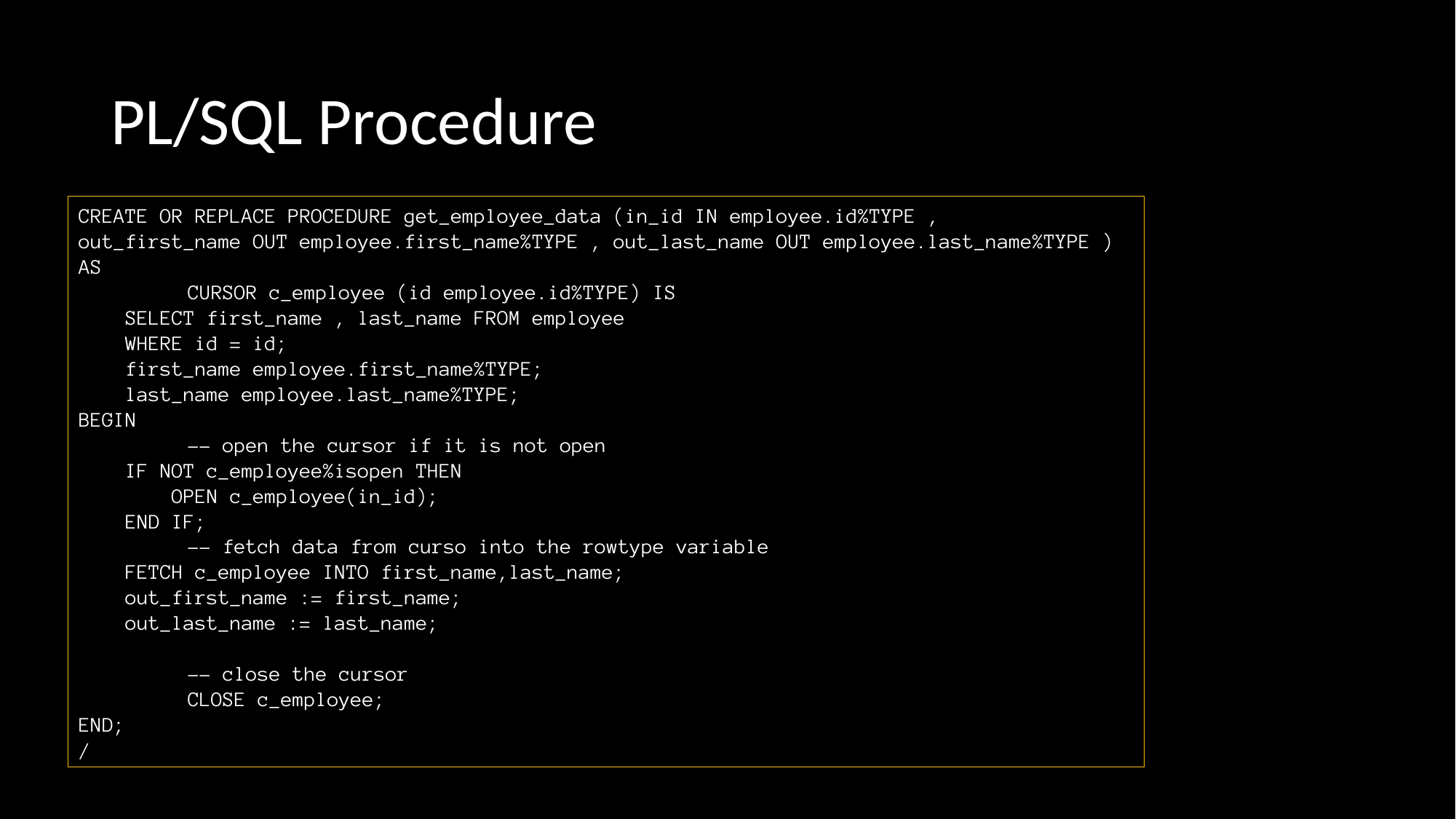

# PL/SQL Procedure
CREATE OR REPLACE PROCEDURE get_employee_data (in_id IN employee.id%TYPE ,
out_first_name OUT employee.first_name%TYPE , out_last_name OUT employee.last_name%TYPE )
AS
	CURSOR c_employee (id employee.id%TYPE) IS
    SELECT first_name , last_name FROM employee
    WHERE id = id;
    first_name employee.first_name%TYPE;
    last_name employee.last_name%TYPE;
BEGIN
	-- open the cursor if it is not open
    IF NOT c_employee%isopen THEN
        OPEN c_employee(in_id);
    END IF;
	-- fetch data from curso into the rowtype variable
    FETCH c_employee INTO first_name,last_name;
    out_first_name := first_name;
    out_last_name := last_name;

	-- close the cursor
	CLOSE c_employee;
END;
/